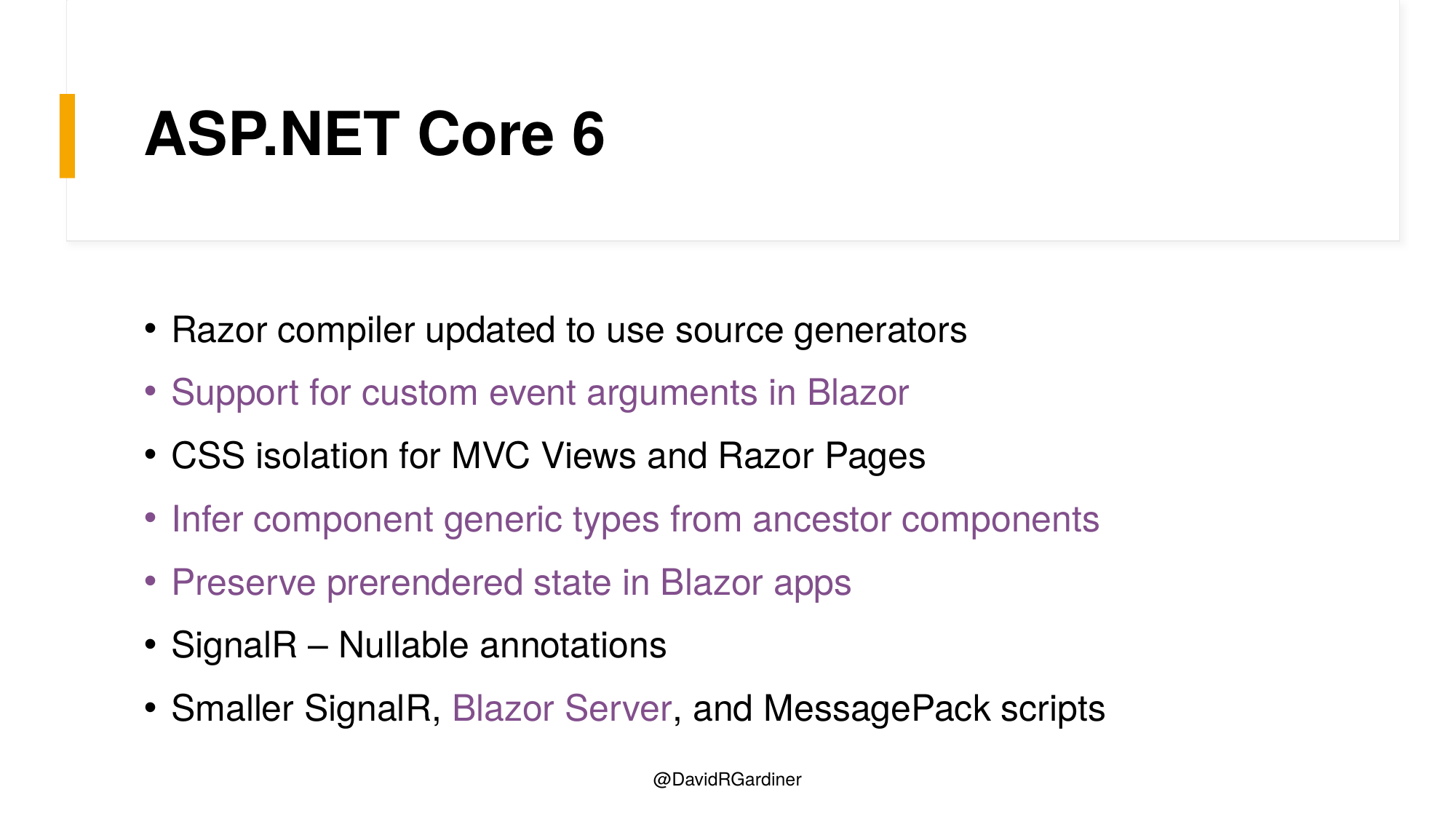

# ASP.NET Core 6
Razor compiler updated to use source generators
Support for custom event arguments in Blazor
CSS isolation for MVC Views and Razor Pages
Infer component generic types from ancestor components
Preserve prerendered state in Blazor apps
SignalR – Nullable annotations
Smaller SignalR, Blazor Server, and MessagePack scripts

@DavidRGardiner